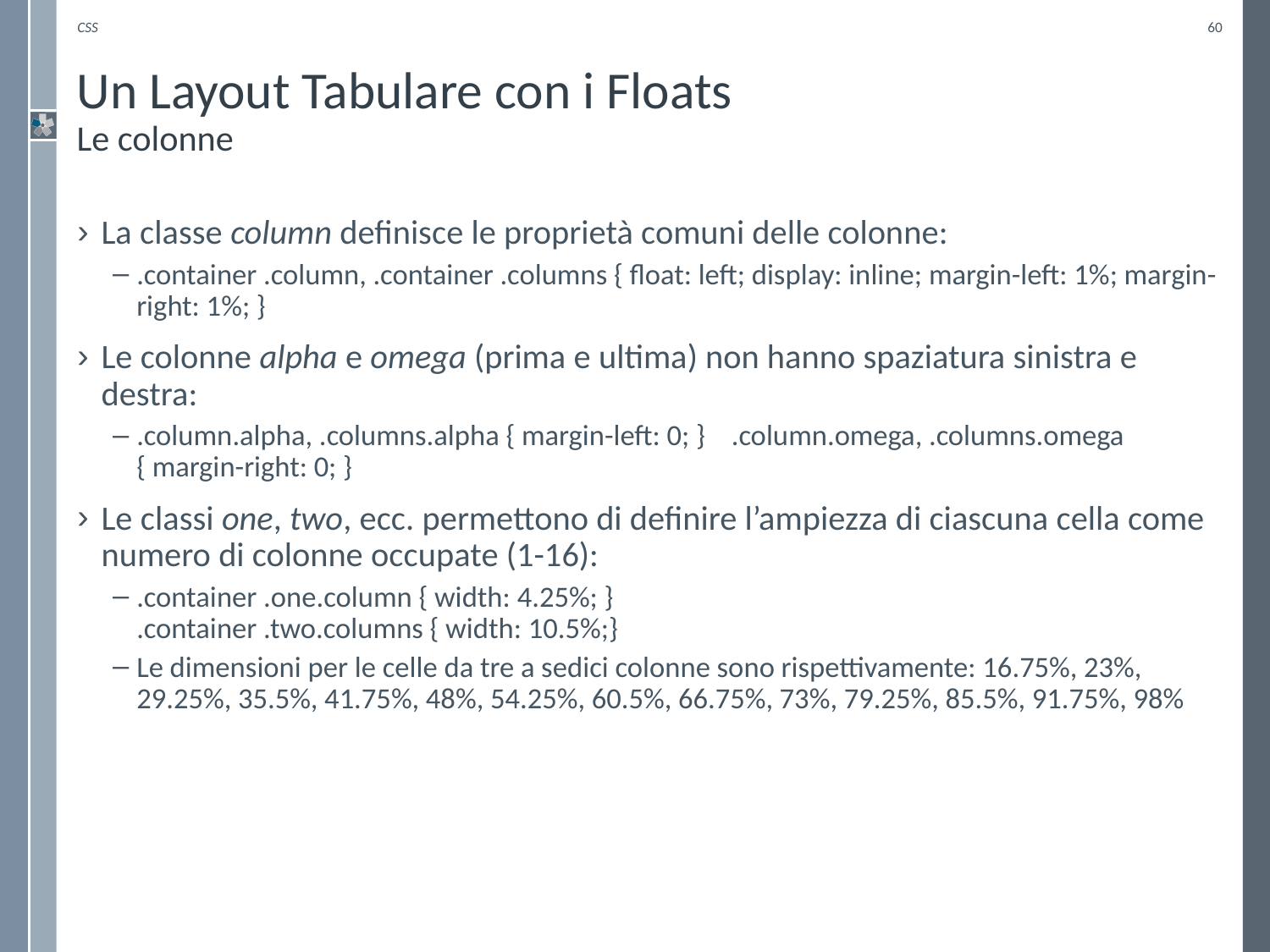

CSS
60
# Un Layout Tabulare con i Floats Le colonne
La classe column definisce le proprietà comuni delle colonne:
.container .column, .container .columns { float: left; display: inline; margin-left: 1%; margin-right: 1%; }
Le colonne alpha e omega (prima e ultima) non hanno spaziatura sinistra e destra:
.column.alpha, .columns.alpha { margin-left: 0; }    .column.omega, .columns.omega { margin-right: 0; }
Le classi one, two, ecc. permettono di definire l’ampiezza di ciascuna cella come numero di colonne occupate (1-16):
.container .one.column { width: 4.25%; }
.container .two.columns { width: 10.5%;}
Le dimensioni per le celle da tre a sedici colonne sono rispettivamente: 16.75%, 23%, 29.25%, 35.5%, 41.75%, 48%, 54.25%, 60.5%, 66.75%, 73%, 79.25%, 85.5%, 91.75%, 98%